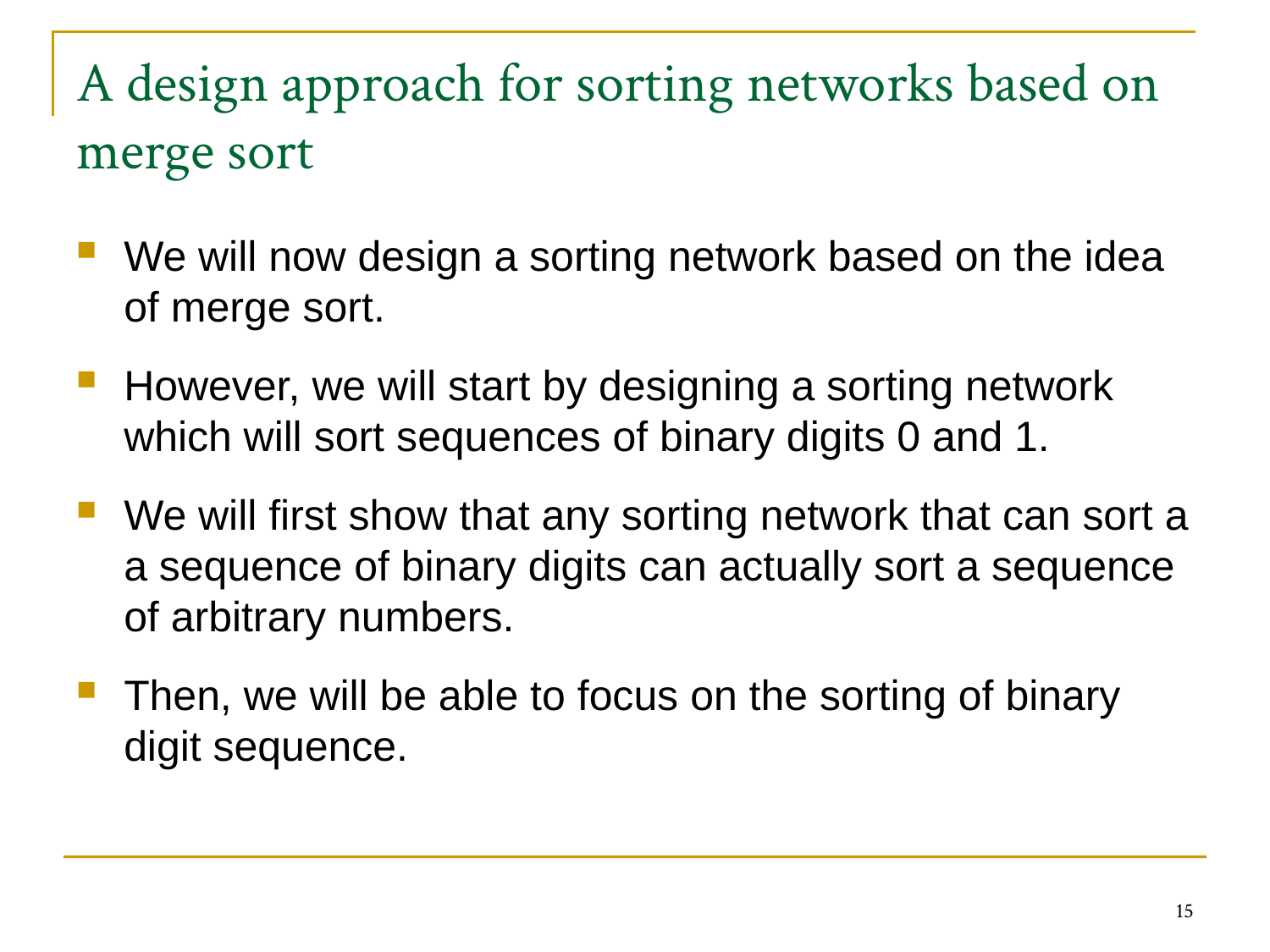

# A design approach for sorting networks based on merge sort
We will now design a sorting network based on the idea of merge sort.

However, we will start by designing a sorting network which will sort sequences of binary digits 0 and 1.

We will first show that any sorting network that can sort a a sequence of binary digits can actually sort a sequence of arbitrary numbers.

Then, we will be able to focus on the sorting of binary digit sequence.
15